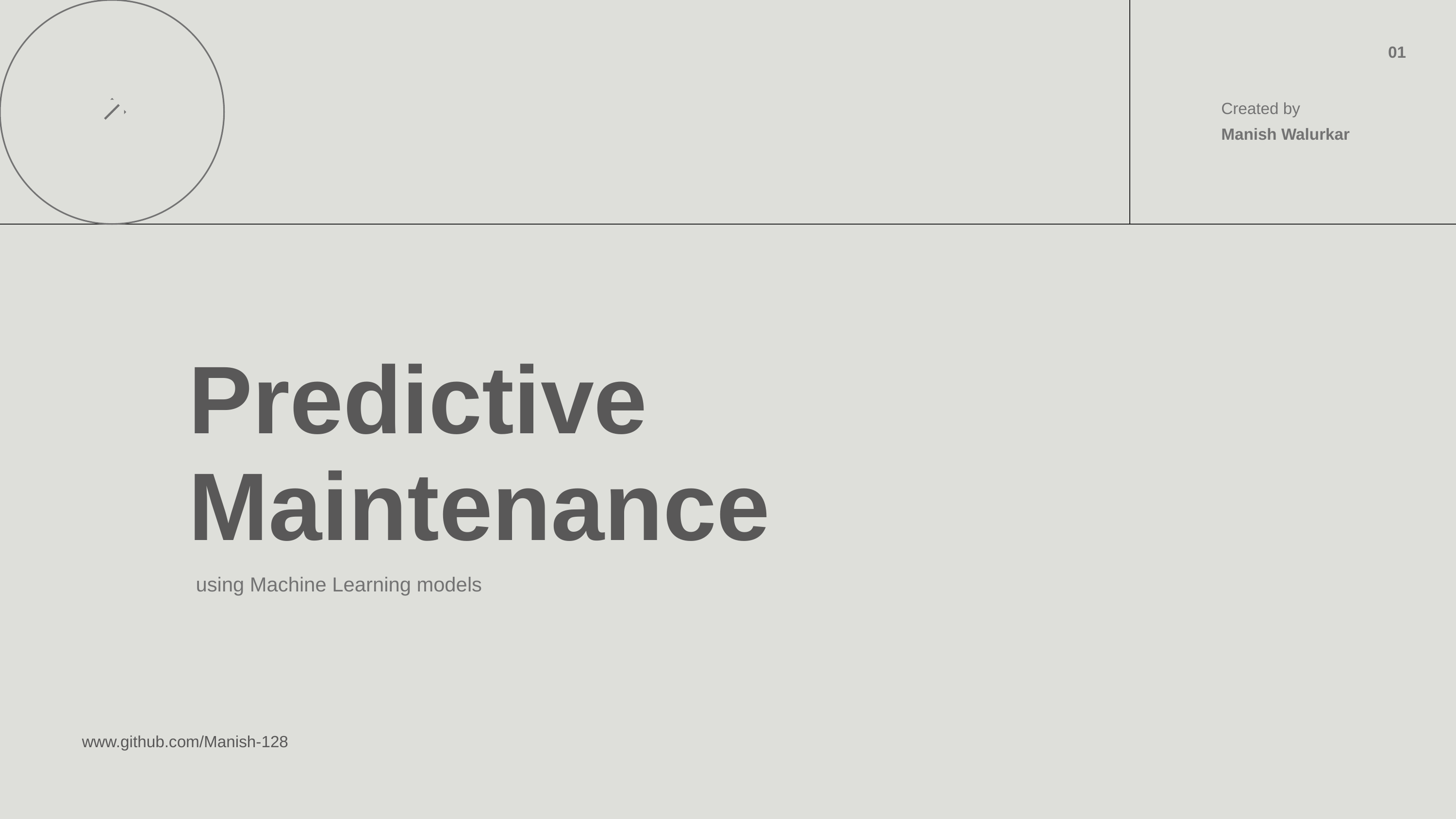

01
Created by

Manish Walurkar

Predictive
Maintenance
using Machine Learning models
www.github.com/Manish-128